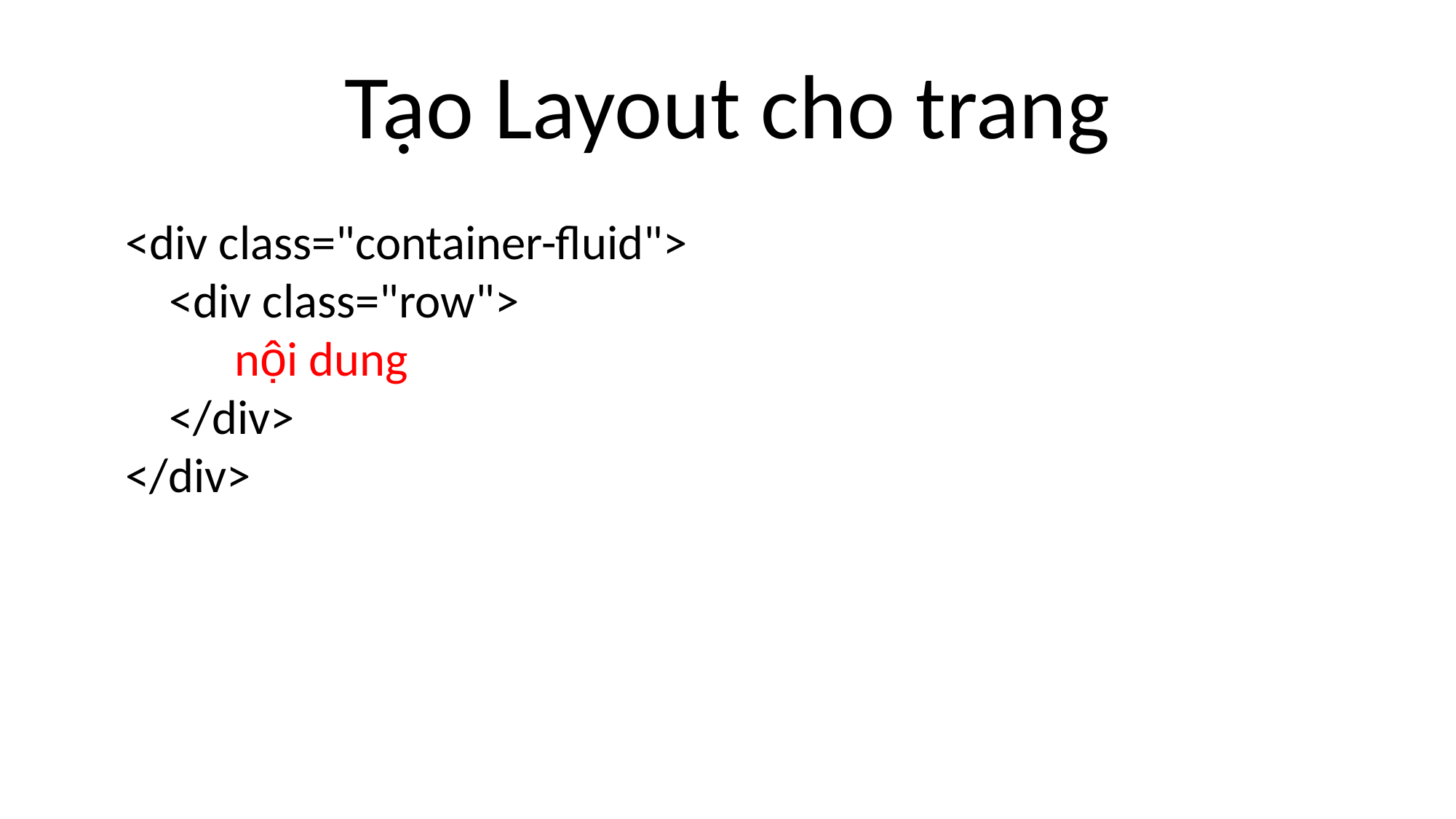

# Tạo Layout cho trang
<div class="container-fluid">
    <div class="row">
	nội dung
    </div>
</div>